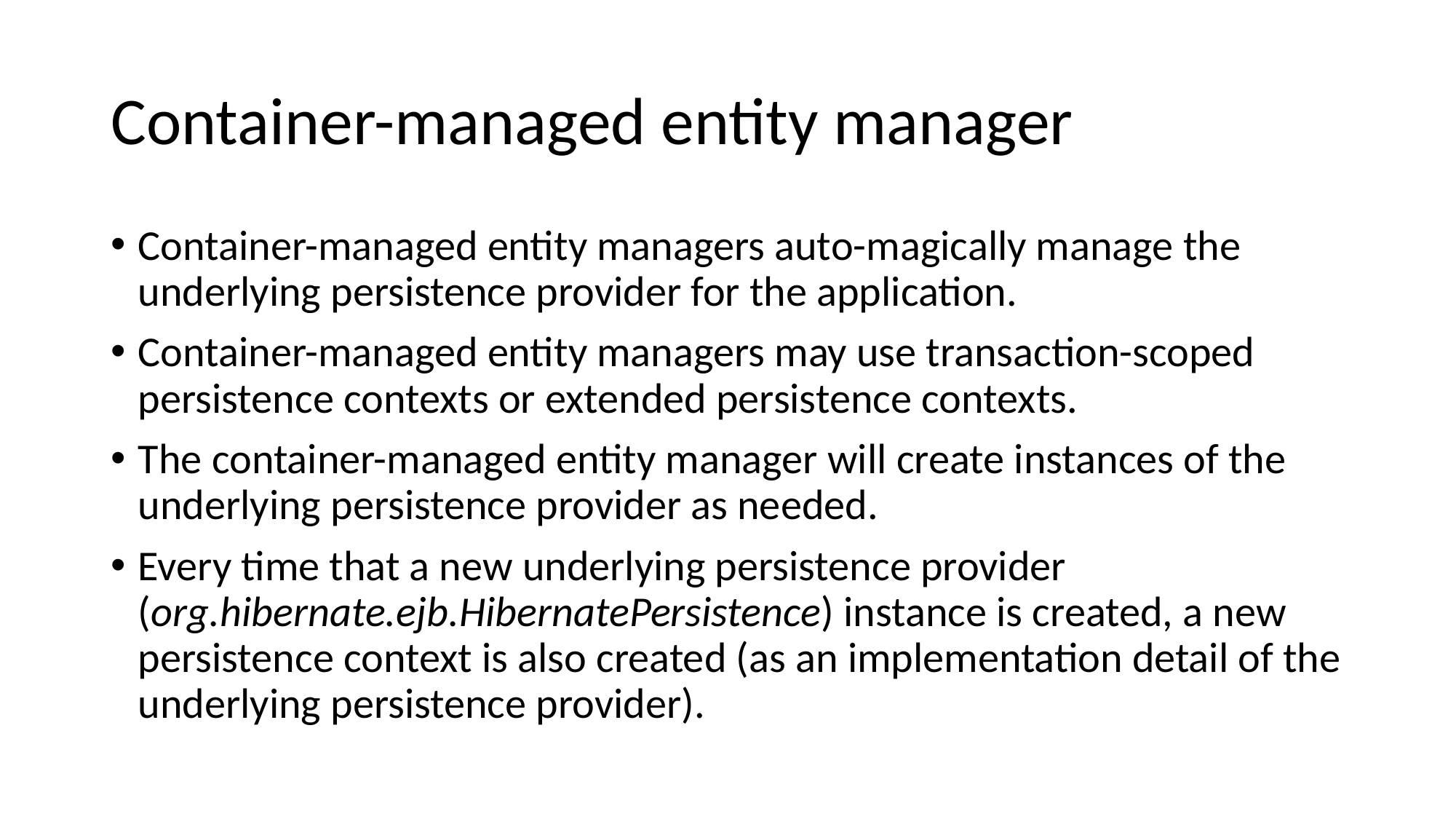

# Container-managed entity manager
Container-managed entity managers auto-magically manage the underlying persistence provider for the application.
Container-managed entity managers may use transaction-scoped persistence contexts or extended persistence contexts.
The container-managed entity manager will create instances of the underlying persistence provider as needed.
Every time that a new underlying persistence provider (org.hibernate.ejb.HibernatePersistence) instance is created, a new persistence context is also created (as an implementation detail of the underlying persistence provider).